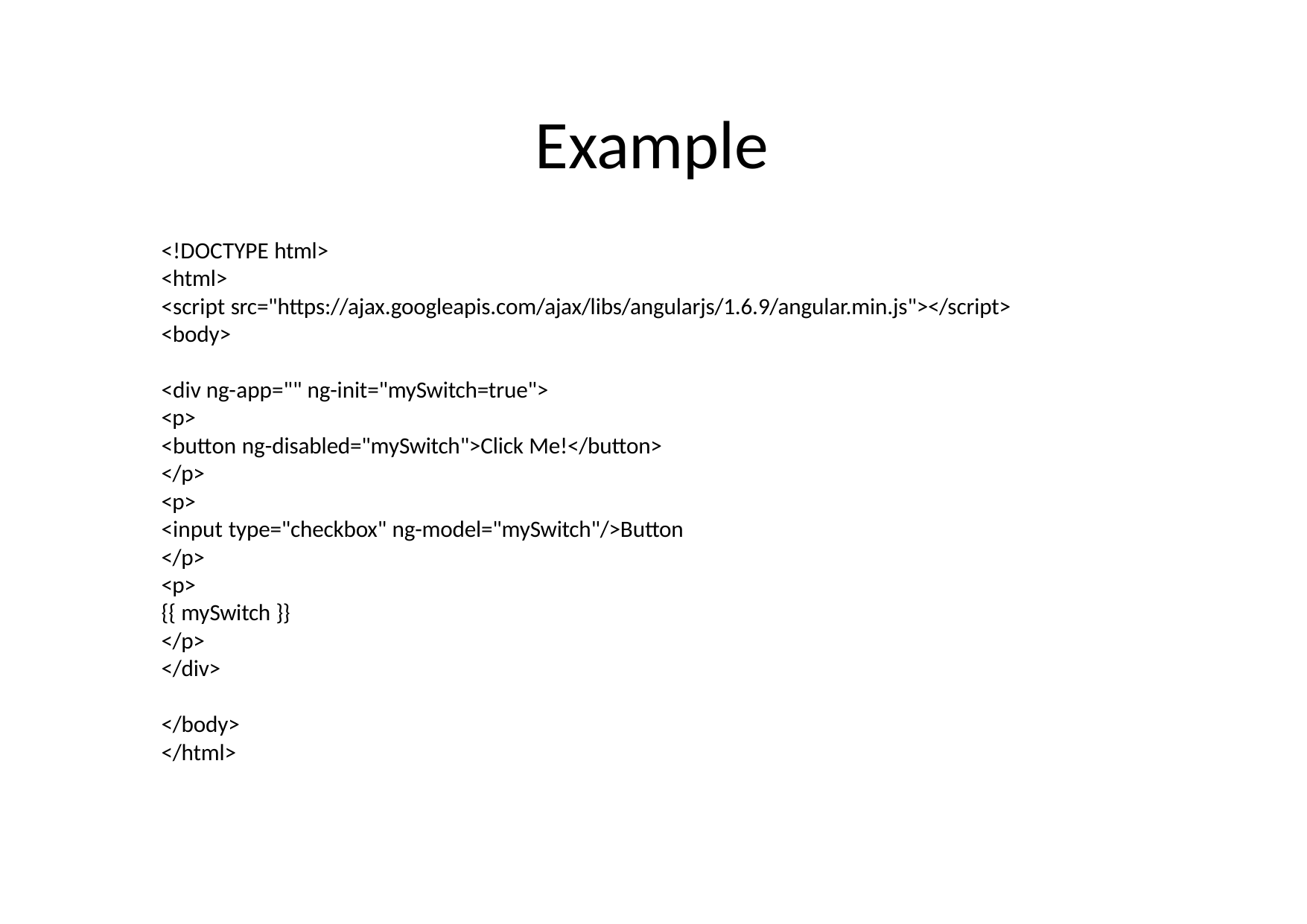

# Example
<!DOCTYPE html>
<html>
<script src="https://ajax.googleapis.com/ajax/libs/angularjs/1.6.9/angular.min.js"></script>
<body>
<div ng-app="" ng-init="mySwitch=true">
<p>
<button ng-disabled="mySwitch">Click Me!</button>
</p>
<p>
<input type="checkbox" ng-model="mySwitch"/>Button
</p>
<p>
{{ mySwitch }}
</p>
</div>
</body>
</html>